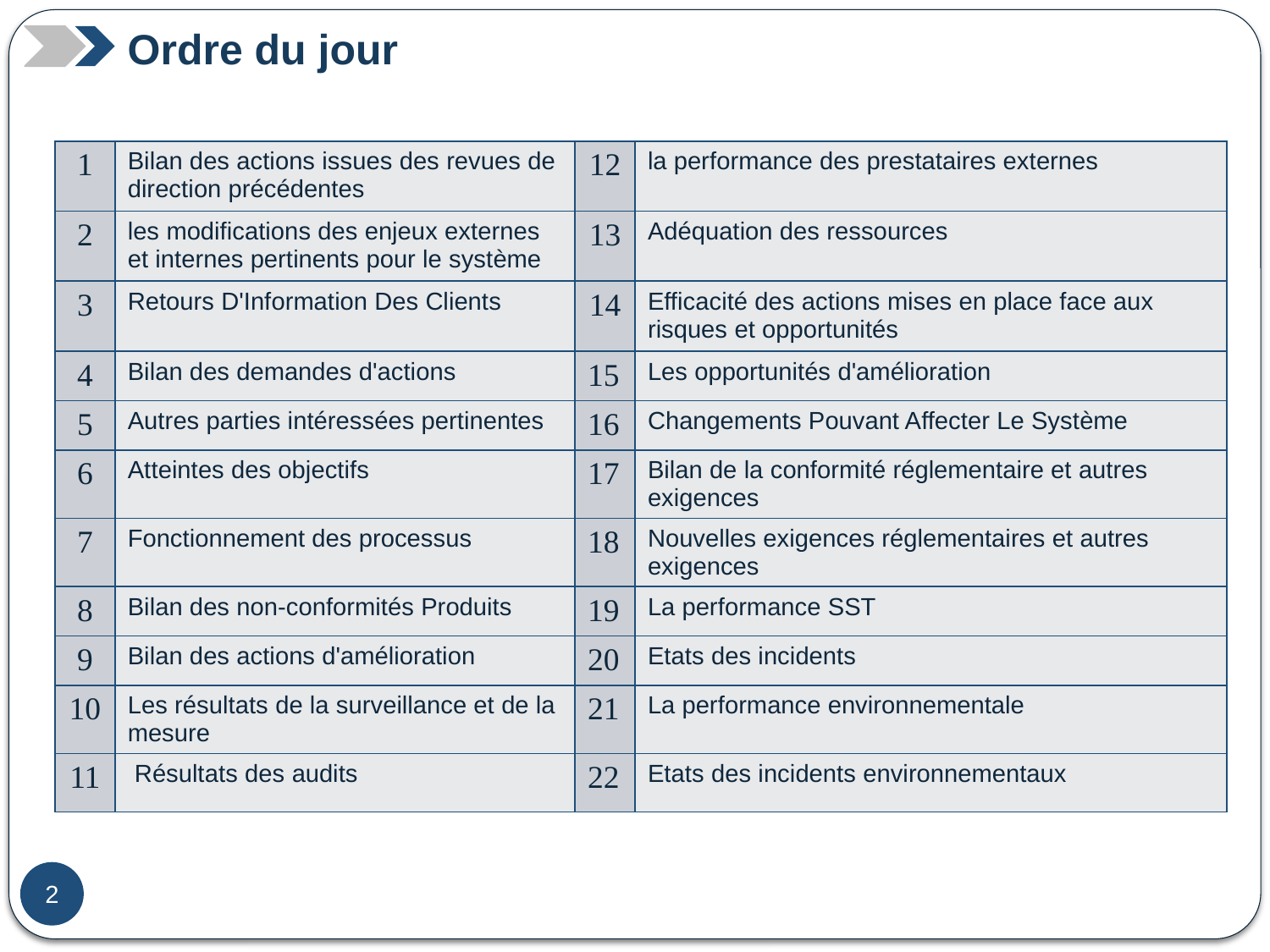

Ordre du jour

| 1 | Bilan des actions issues des revues de direction précédentes | 12 | la performance des prestataires externes |
| --- | --- | --- | --- |
| 2 | les modifications des enjeux externes et internes pertinents pour le système | 13 | Adéquation des ressources |
| 3 | Retours D'Information Des Clients | 14 | Efficacité des actions mises en place face aux risques et opportunités |
| 4 | Bilan des demandes d'actions | 15 | Les opportunités d'amélioration |
| 5 | Autres parties intéressées pertinentes | 16 | Changements Pouvant Affecter Le Système |
| 6 | Atteintes des objectifs | 17 | Bilan de la conformité réglementaire et autres exigences |
| 7 | Fonctionnement des processus | 18 | Nouvelles exigences réglementaires et autres exigences |
| 8 | Bilan des non-conformités Produits | 19 | La performance SST |
| 9 | Bilan des actions d'amélioration | 20 | Etats des incidents |
| 10 | Les résultats de la surveillance et de la mesure | 21 | La performance environnementale |
| 11 | Résultats des audits | 22 | Etats des incidents environnementaux |
2